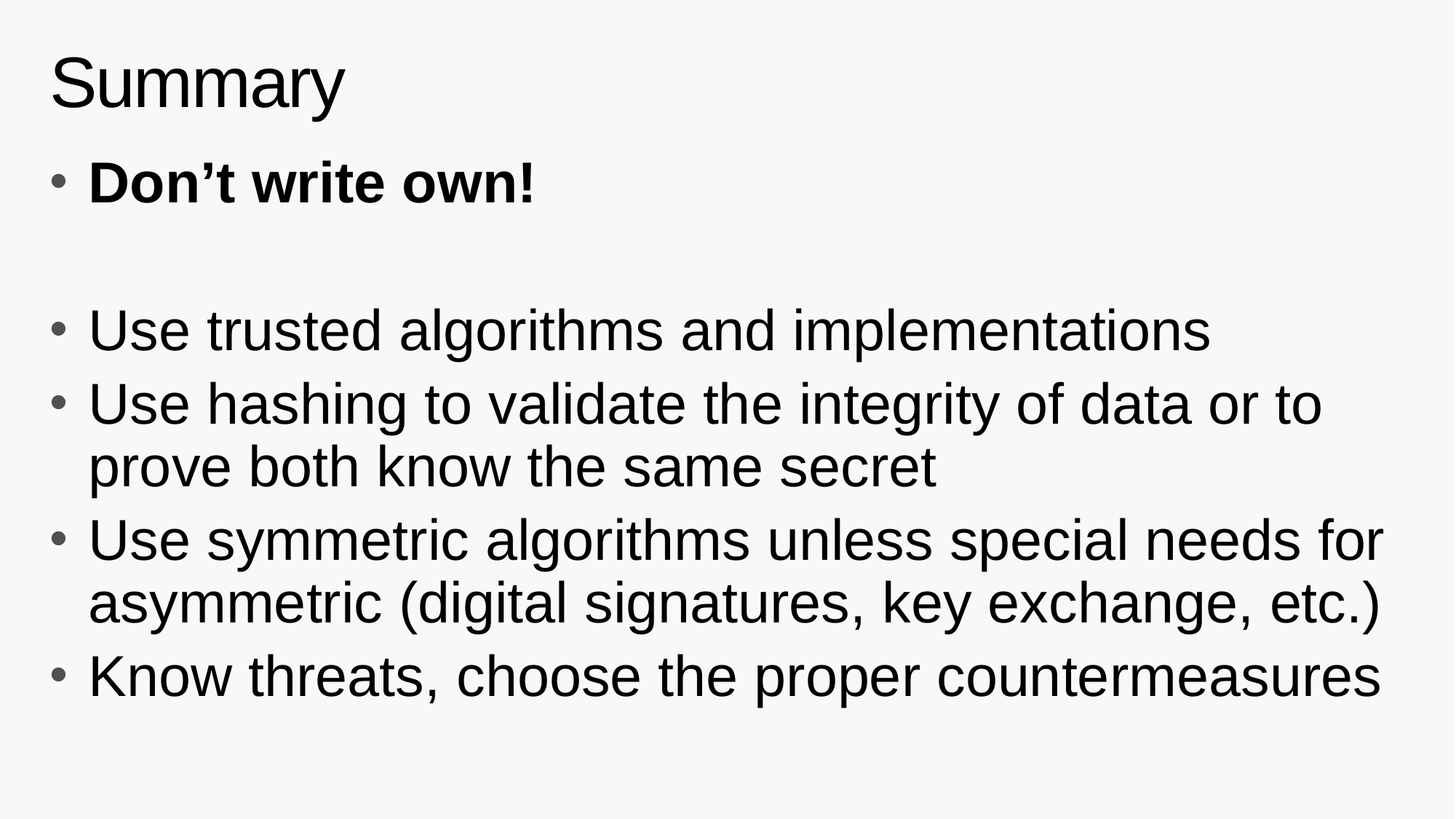

# Summary
Don’t write own!

Use trusted algorithms and implementations
Use hashing to validate the integrity of data or to prove both know the same secret
Use symmetric algorithms unless special needs for asymmetric (digital signatures, key exchange, etc.)
Know threats, choose the proper countermeasures